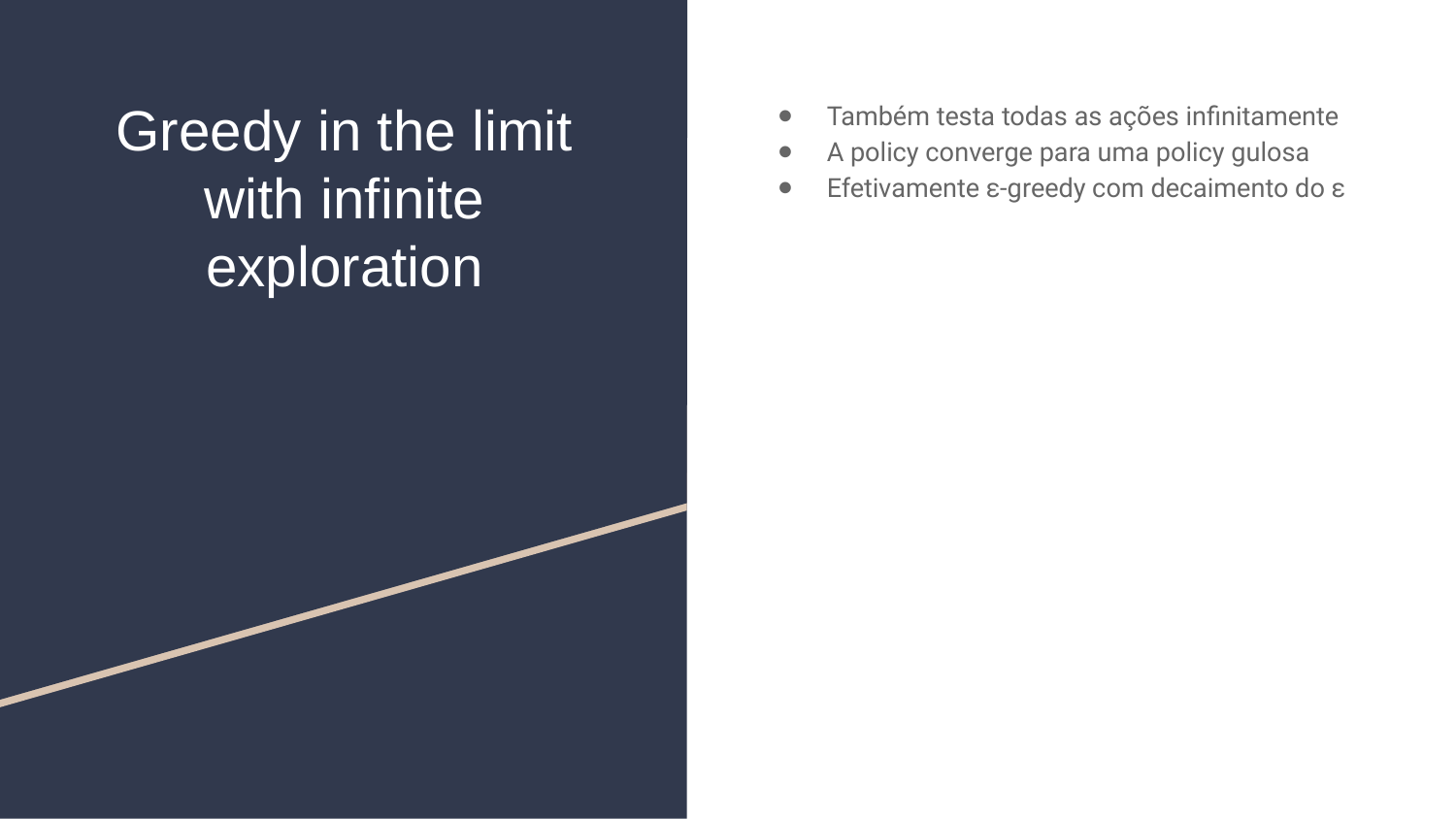

# Greedy in the limit with infinite exploration
Também testa todas as ações infinitamente
A policy converge para uma policy gulosa
Efetivamente ε-greedy com decaimento do ε